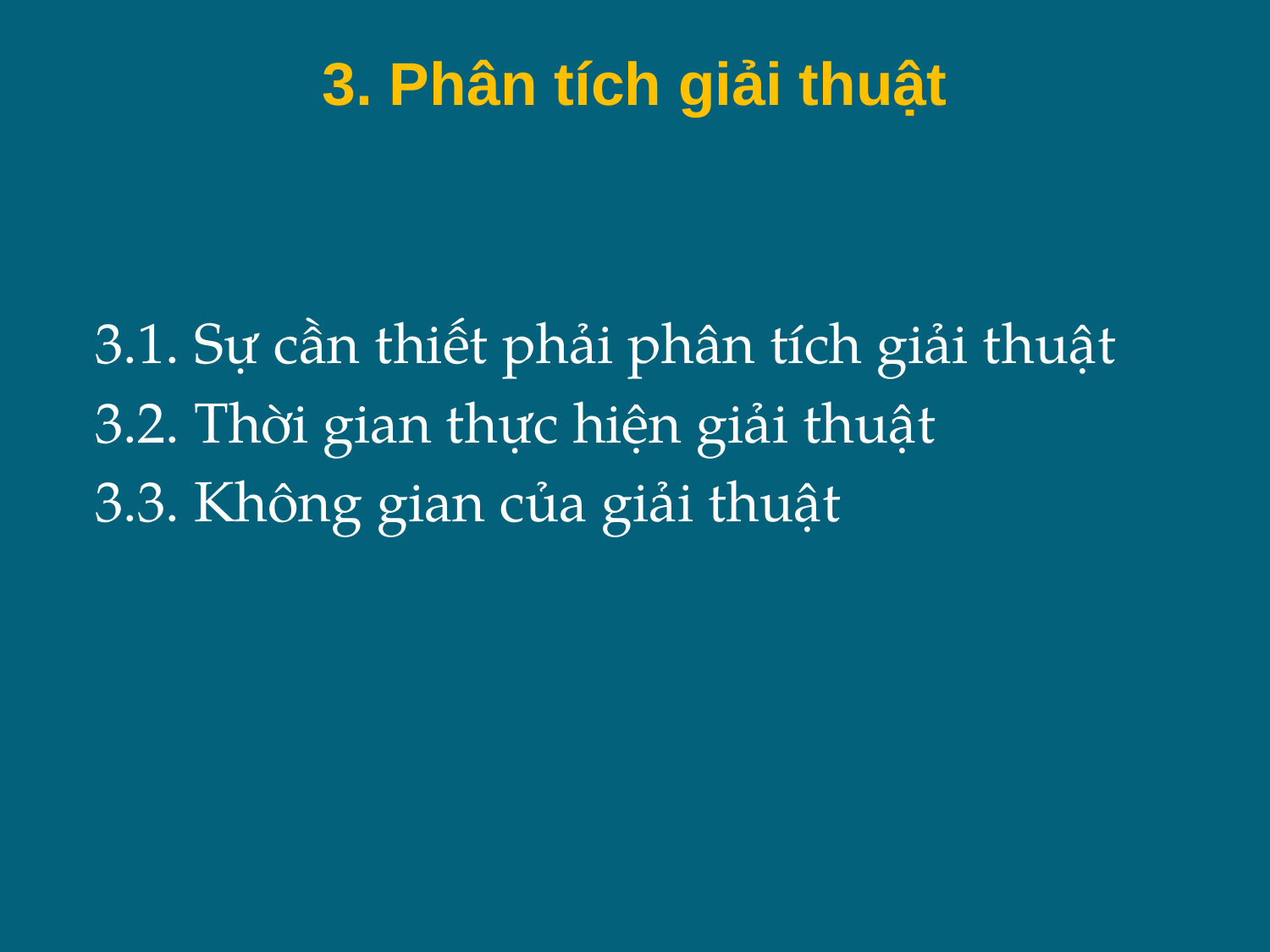

# 3. Phân tích giải thuật

3.1. Sự cần thiết phải phân tích giải thuật
3.2. Thời gian thực hiện giải thuật
3.3. Không gian của giải thuật